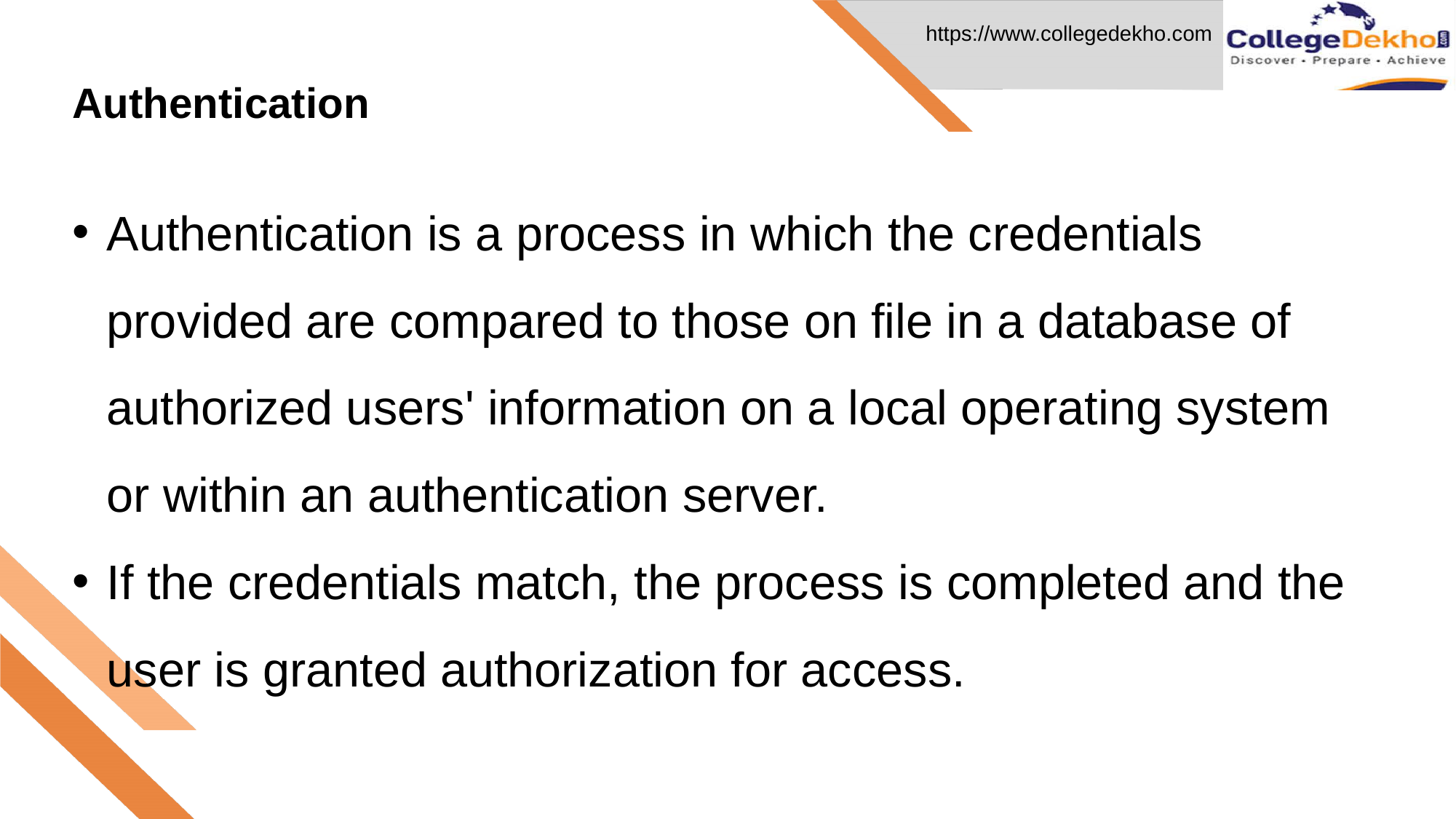

Authentication
# Authentication is a process in which the credentials provided are compared to those on file in a database of authorized users' information on a local operating system or within an authentication server.
If the credentials match, the process is completed and the user is granted authorization for access.